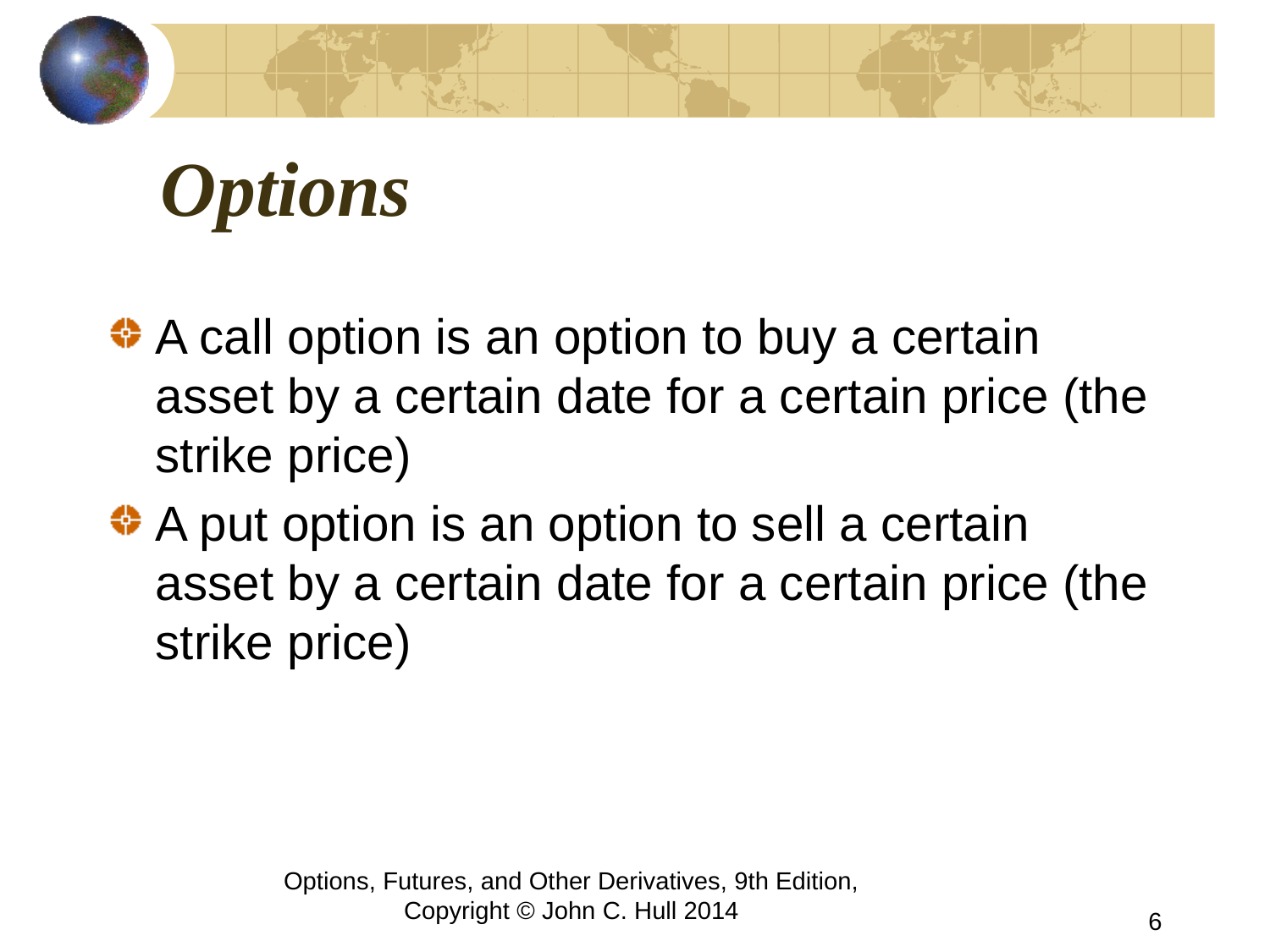

# Options
A call option is an option to buy a certain asset by a certain date for a certain price (the strike price)
A put option is an option to sell a certain asset by a certain date for a certain price (the strike price)

Options, Futures, and Other Derivatives, 9th Edition, Copyright © John C. Hull 2014
6